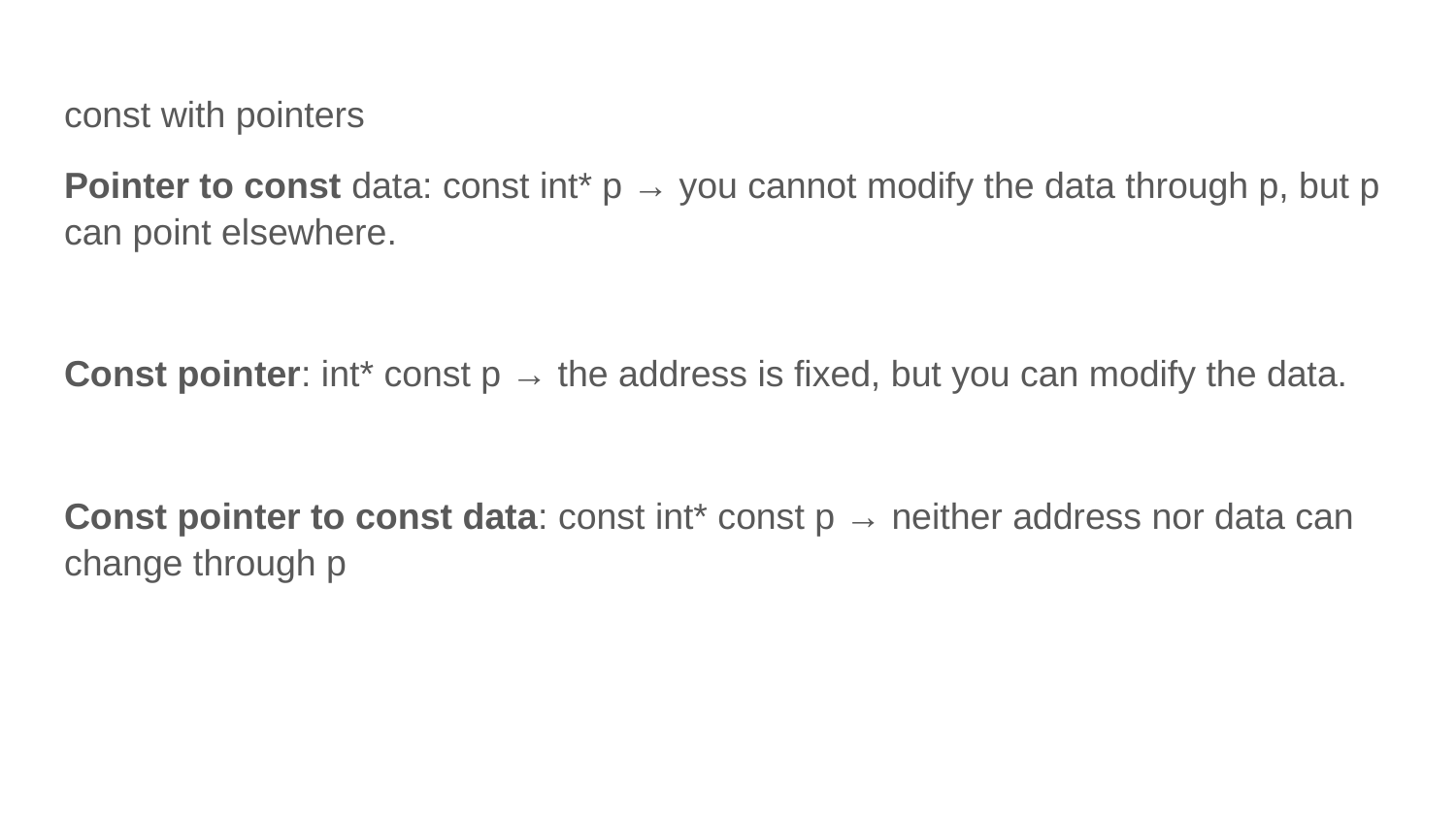

const with pointers
Pointer to const data: const int* p → you cannot modify the data through p, but p can point elsewhere.

Const pointer: int* const p → the address is fixed, but you can modify the data.

Const pointer to const data: const int* const p → neither address nor data can change through p